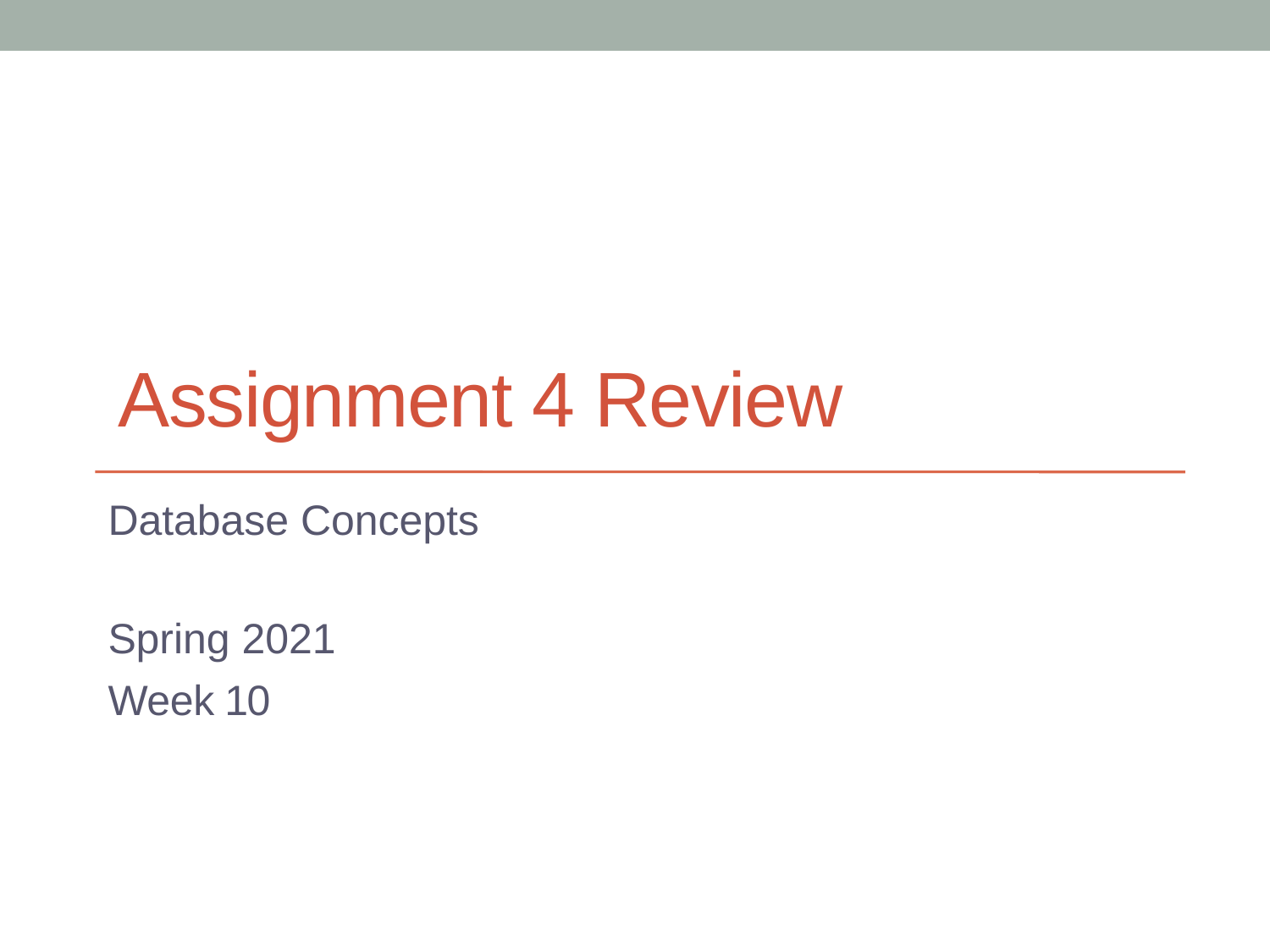

# Assignment 4 Review

Database Concepts
Spring 2021
Week 10